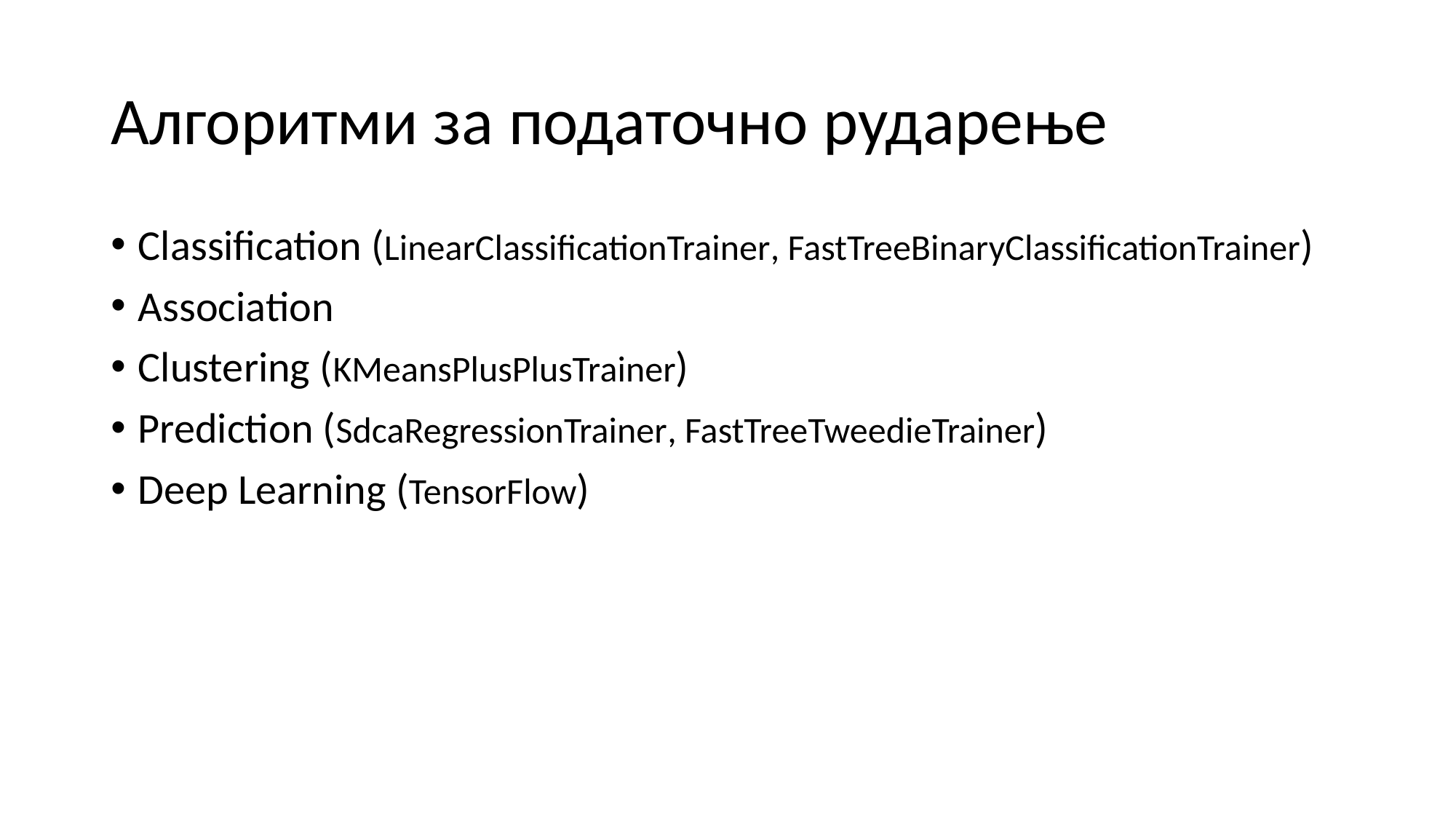

# Алгоритми за податочно рударење
Classification (LinearClassificationTrainer, FastTreeBinaryClassificationTrainer)
Association
Clustering (KMeansPlusPlusTrainer)
Prediction (SdcaRegressionTrainer, FastTreeTweedieTrainer)
Deep Learning (TensorFlow)